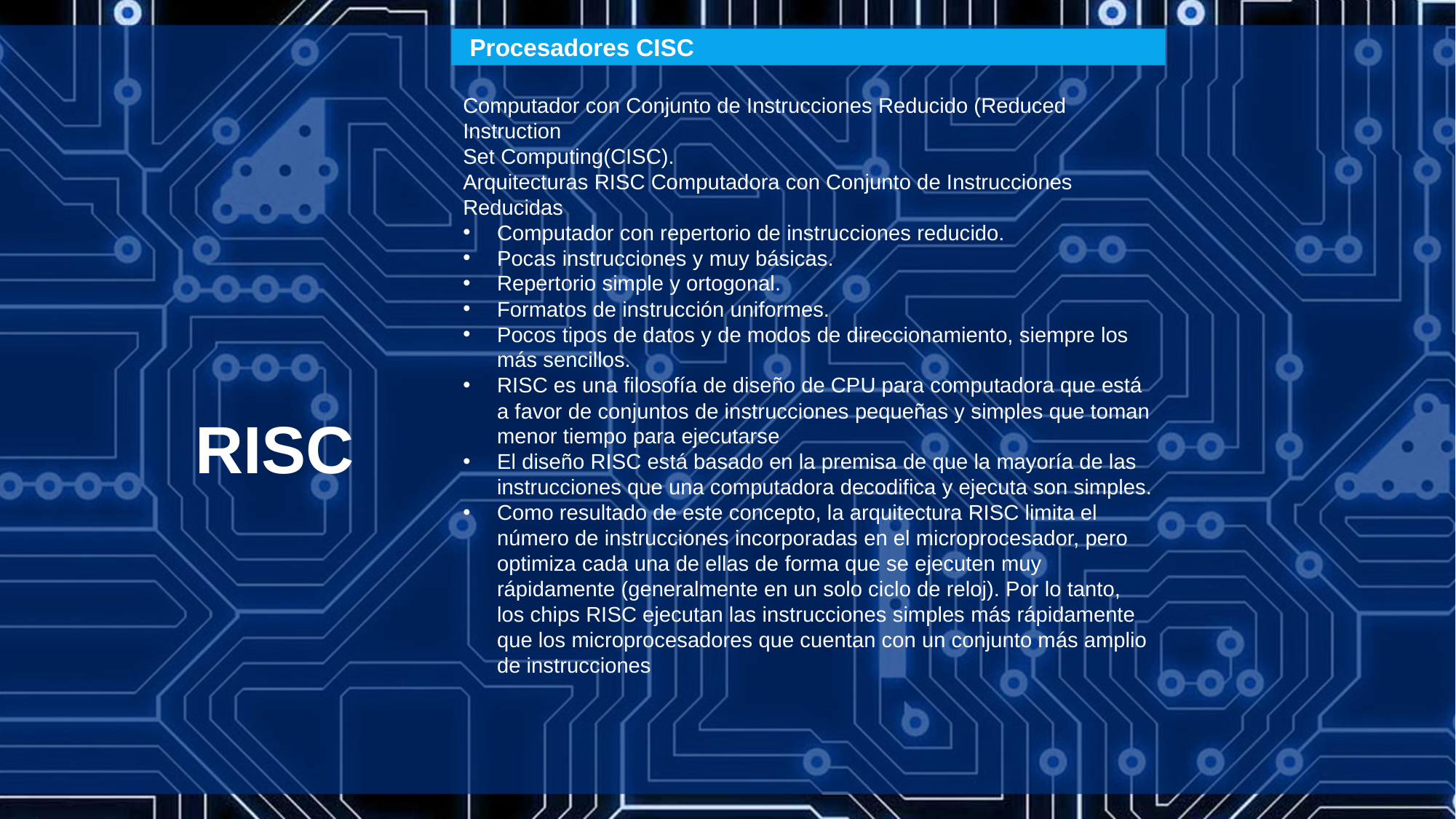

Procesadores CISC

Computador con Conjunto de Instrucciones Reducido (Reduced Instruction
Set Computing(CISC).
Arquitecturas RISC Computadora con Conjunto de Instrucciones Reducidas
Computador con repertorio de instrucciones reducido.
Pocas instrucciones y muy básicas.
Repertorio simple y ortogonal.
Formatos de instrucción uniformes.
Pocos tipos de datos y de modos de direccionamiento, siempre los más sencillos.
RISC es una filosofía de diseño de CPU para computadora que está a favor de conjuntos de instrucciones pequeñas y simples que toman menor tiempo para ejecutarse
El diseño RISC está basado en la premisa de que la mayoría de las instrucciones que una computadora decodifica y ejecuta son simples.
Como resultado de este concepto, la arquitectura RISC limita el número de instrucciones incorporadas en el microprocesador, pero optimiza cada una de ellas de forma que se ejecuten muy rápidamente (generalmente en un solo ciclo de reloj). Por lo tanto, los chips RISC ejecutan las instrucciones simples más rápidamente que los microprocesadores que cuentan con un conjunto más amplio de instrucciones
RISC